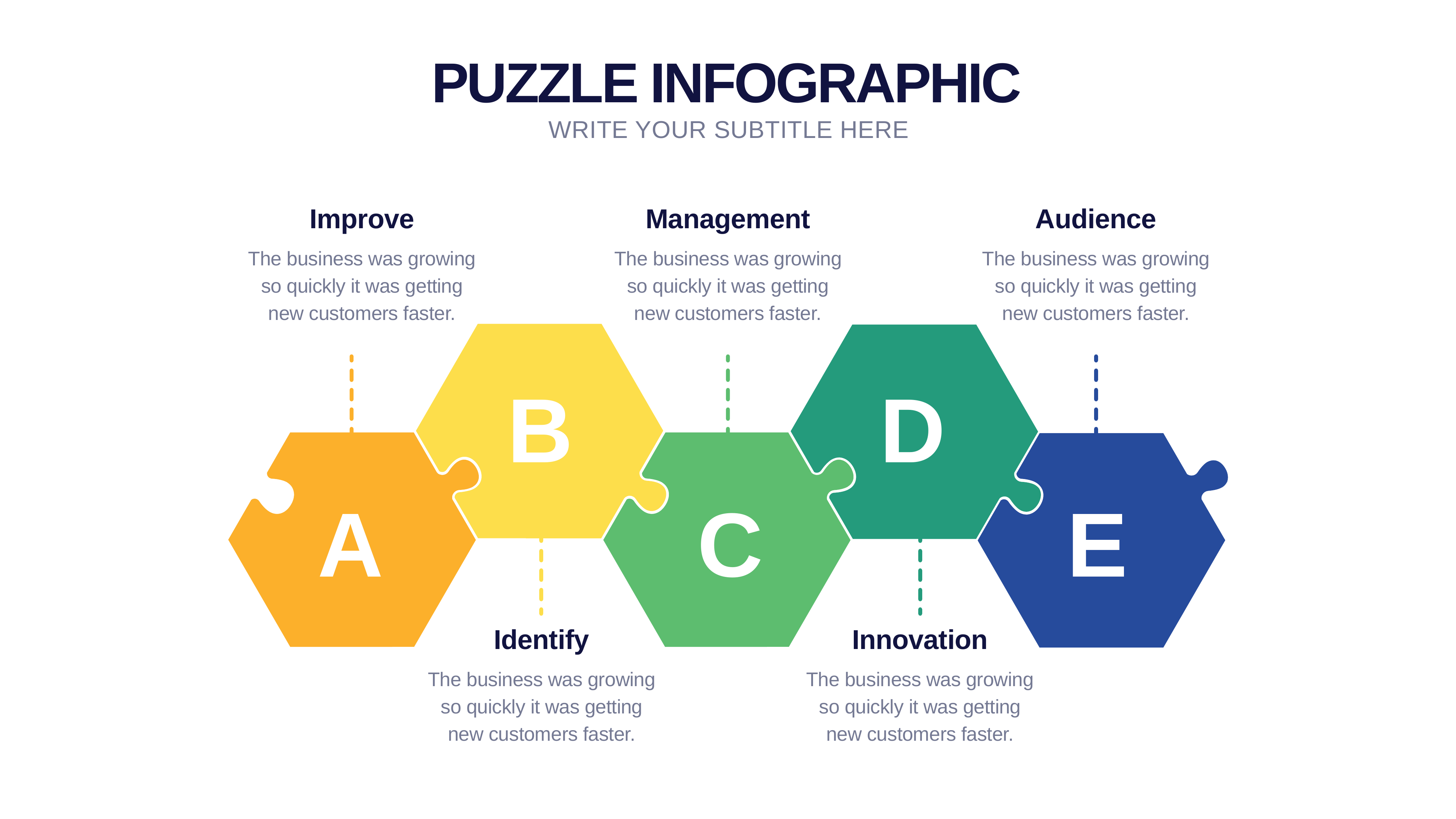

PUZZLE INFOGRAPHIC
WRITE YOUR SUBTITLE HERE
Improve
Management
Audience
The business was growing so quickly it was getting new customers faster.
The business was growing so quickly it was getting new customers faster.
The business was growing so quickly it was getting new customers faster.

B
D

A
C
E

Identify
Innovation
The business was growing so quickly it was getting new customers faster.
The business was growing so quickly it was getting new customers faster.